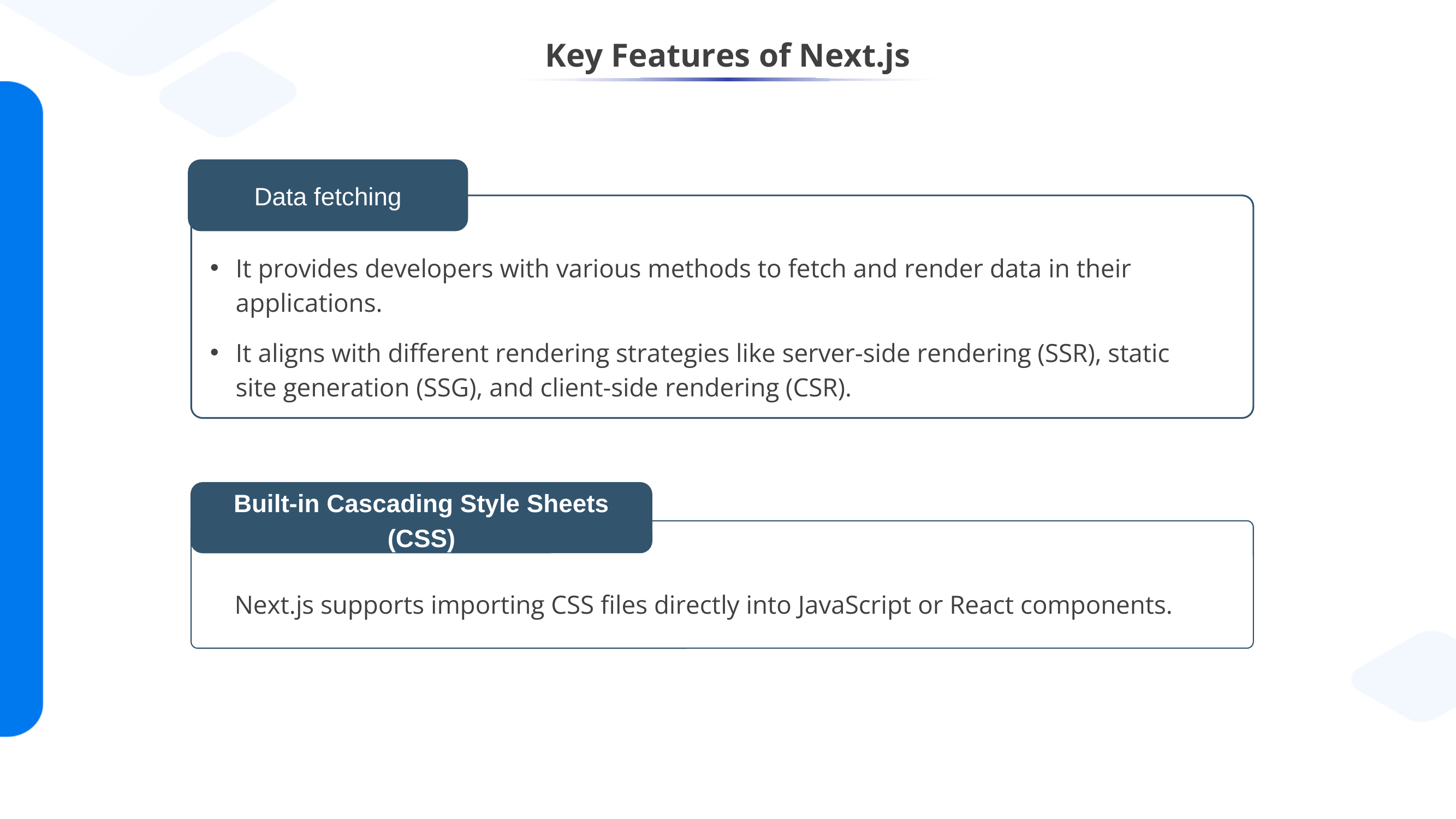

Key Features of Next.js

Data fetching

It provides developers with various methods to fetch and render data in their applications.

It aligns with different rendering strategies like server-side rendering (SSR), static site generation (SSG), and client-side rendering (CSR).

Built-in Cascading Style Sheets (CSS)

Next.js supports importing CSS files directly into JavaScript or React components.